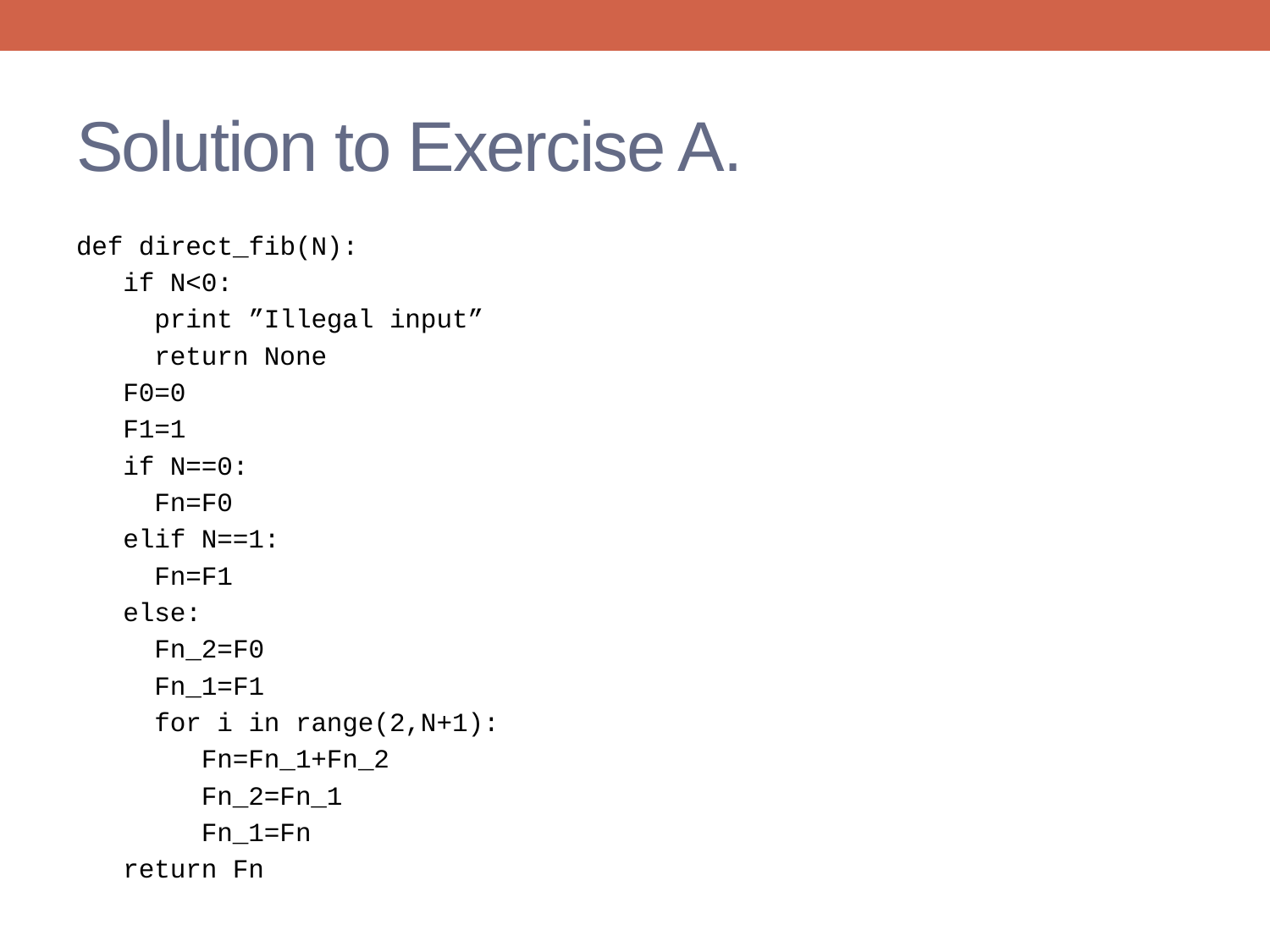

# Solution to Exercise A.
def direct_fib(N):
   if N<0:
     print ”Illegal input”
     return None
   F0=0
   F1=1
   if N==0:
     Fn=F0
   elif N==1:
     Fn=F1
   else:
     Fn_2=F0
     Fn_1=F1
     for i in range(2,N+1):
        Fn=Fn_1+Fn_2
        Fn_2=Fn_1
        Fn_1=Fn
   return Fn